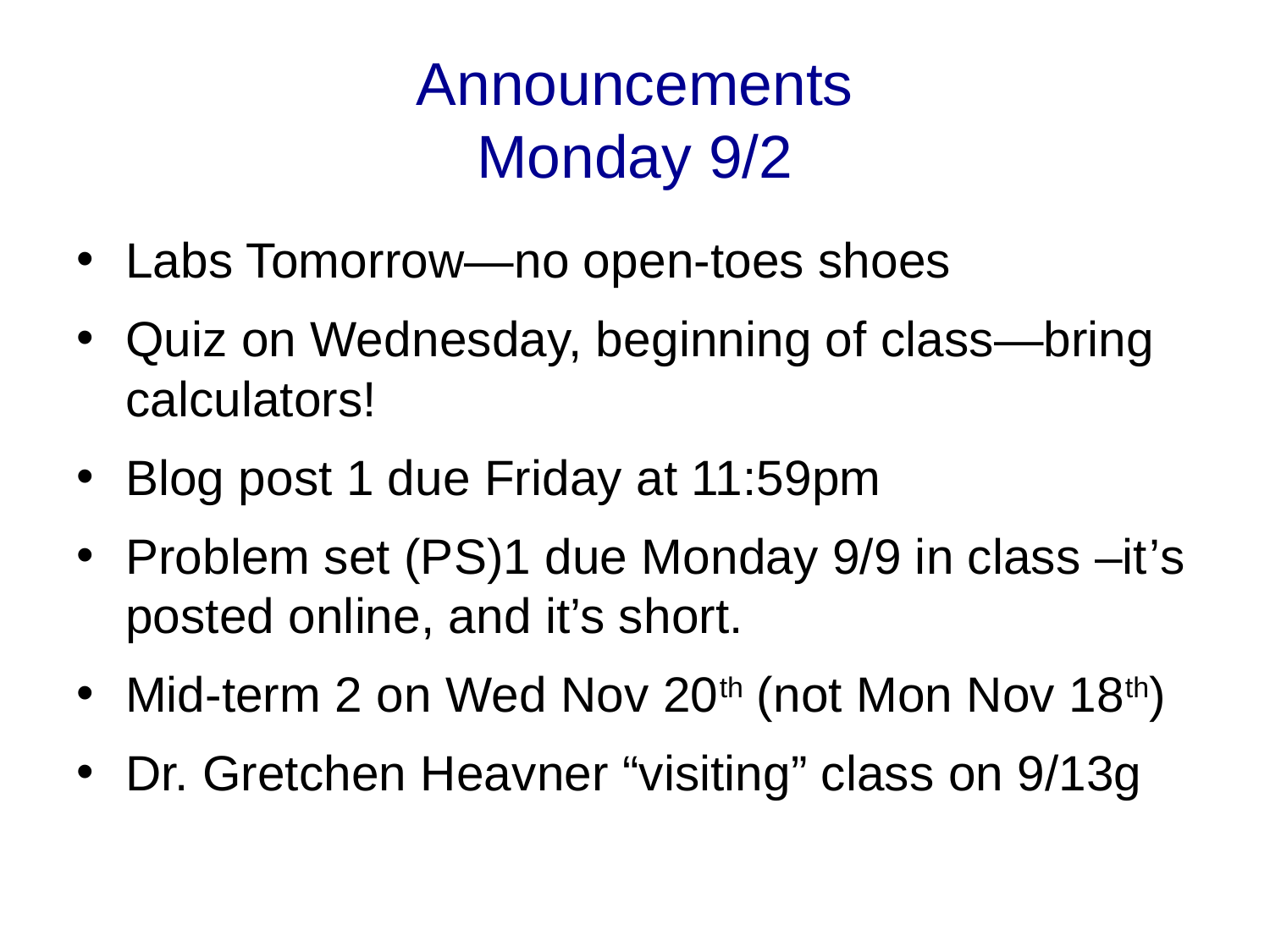

# Announcements Monday 9/2
Labs Tomorrow—no open-toes shoes
Quiz on Wednesday, beginning of class—bring calculators!
Blog post 1 due Friday at 11:59pm
Problem set (PS)1 due Monday 9/9 in class –it’s posted online, and it’s short.
Mid-term 2 on Wed Nov 20th (not Mon Nov 18th)
Dr. Gretchen Heavner “visiting” class on 9/13g